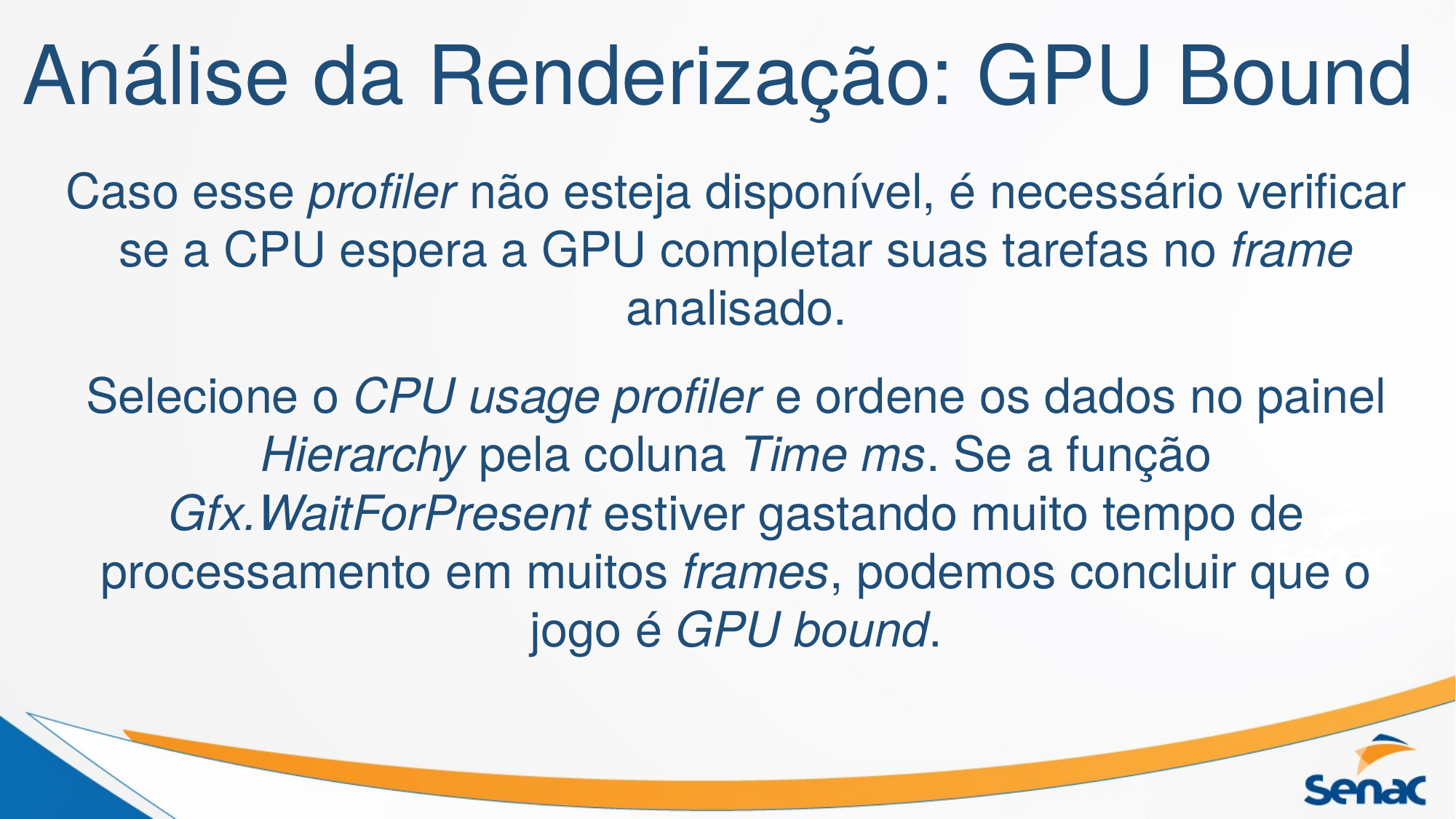

# Análise da Renderização: GPU Bound
Caso esse profiler não esteja disponível, é necessário verificar se a CPU espera a GPU completar suas tarefas no frame analisado.
Selecione o CPU usage profiler e ordene os dados no painel Hierarchy pela coluna Time ms. Se a função Gfx.WaitForPresent estiver gastando muito tempo de processamento em muitos frames, podemos concluir que o jogo é GPU bound.